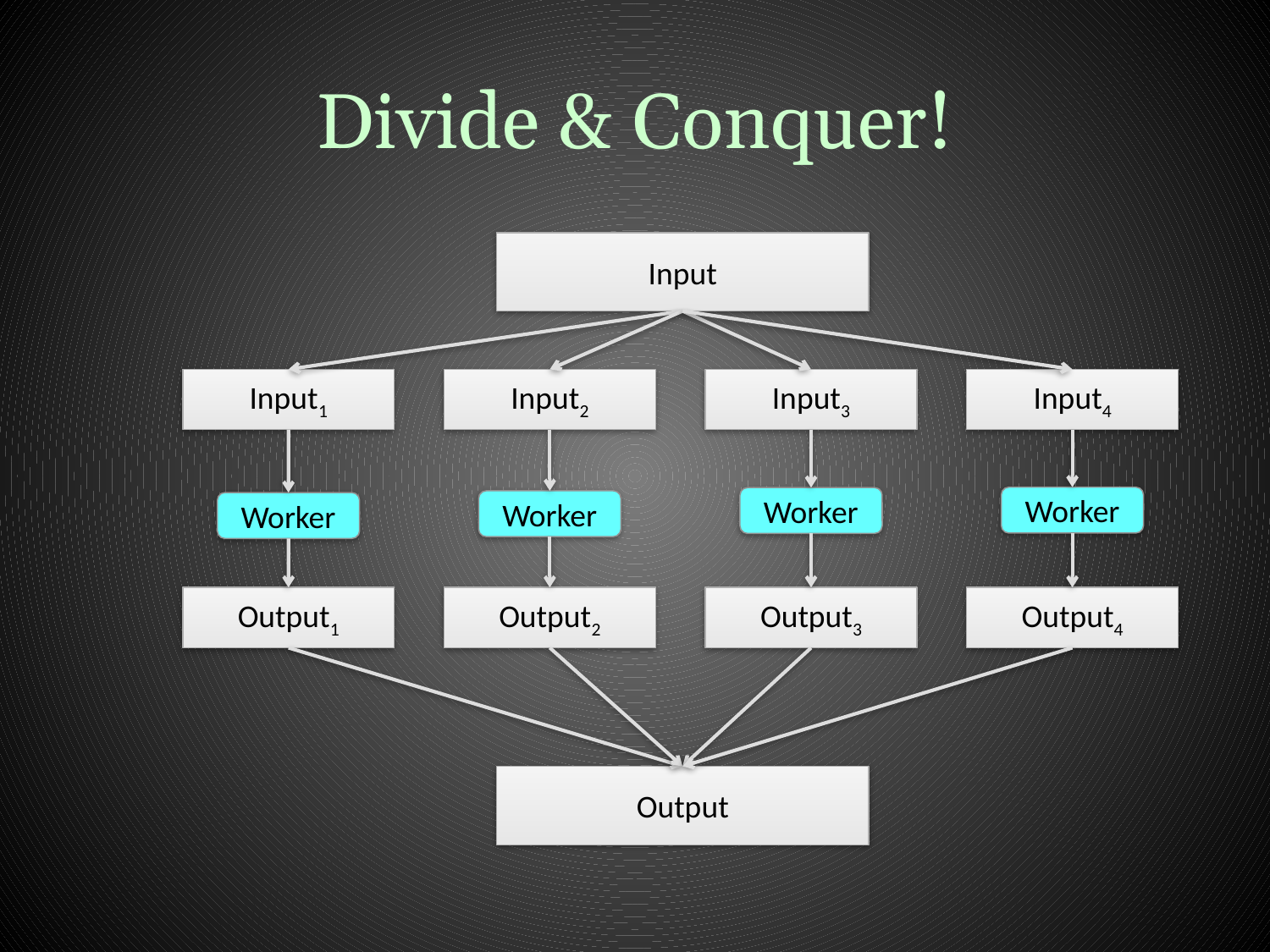

# Divide & Conquer!
Input
Input1
Input2
Input3
Input4
Worker
Worker
Worker
Worker
Output1
Output2
Output3
Output4
Output